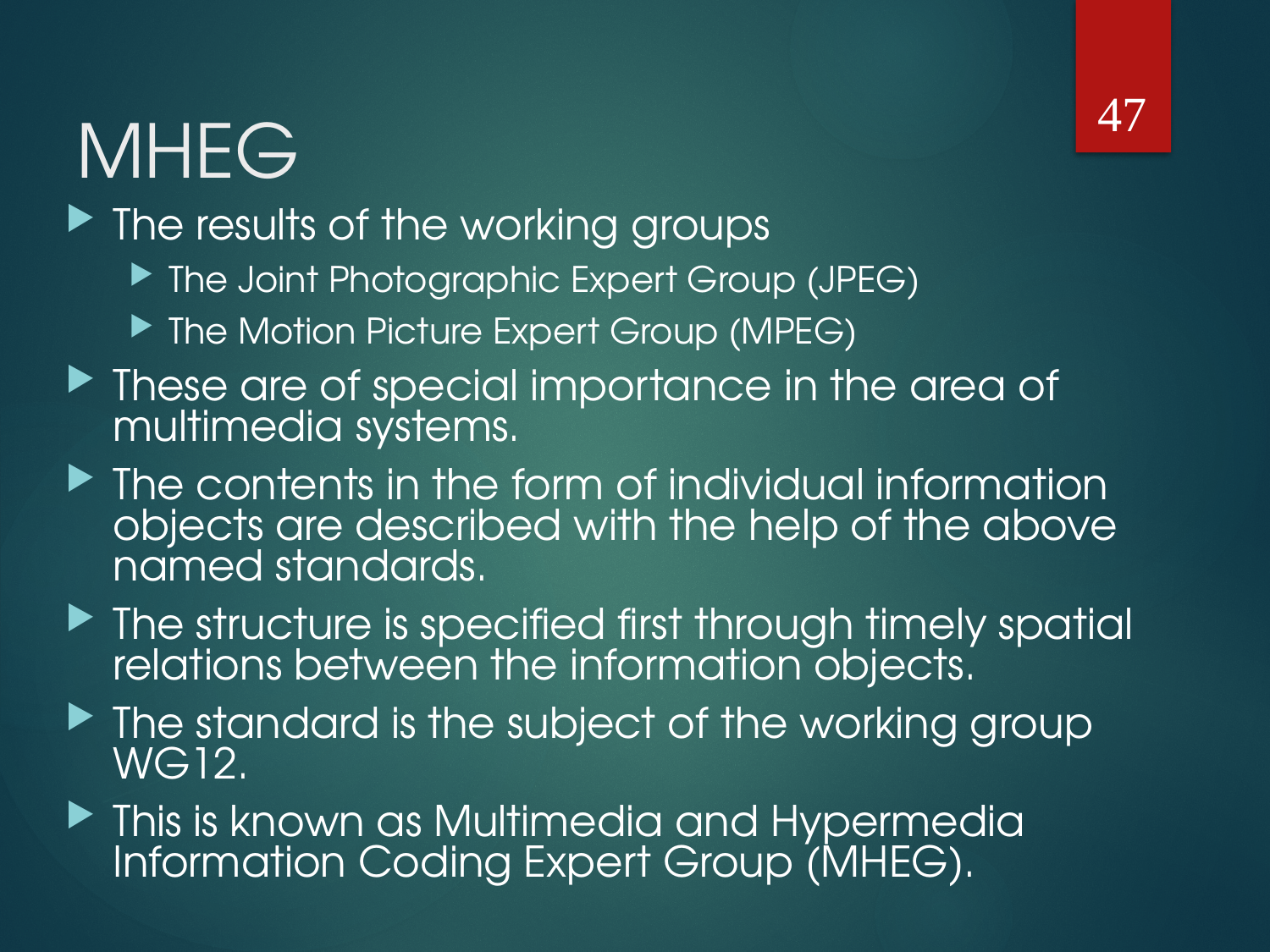

47
# MHEG
The results of the working groups
The Joint Photographic Expert Group (JPEG)
The Motion Picture Expert Group (MPEG)
These are of special importance in the area of multimedia systems.
The contents in the form of individual information objects are described with the help of the above named standards.
The structure is specified first through timely spatial relations between the information objects.
The standard is the subject of the working group WG12.
This is known as Multimedia and Hypermedia Information Coding Expert Group (MHEG).